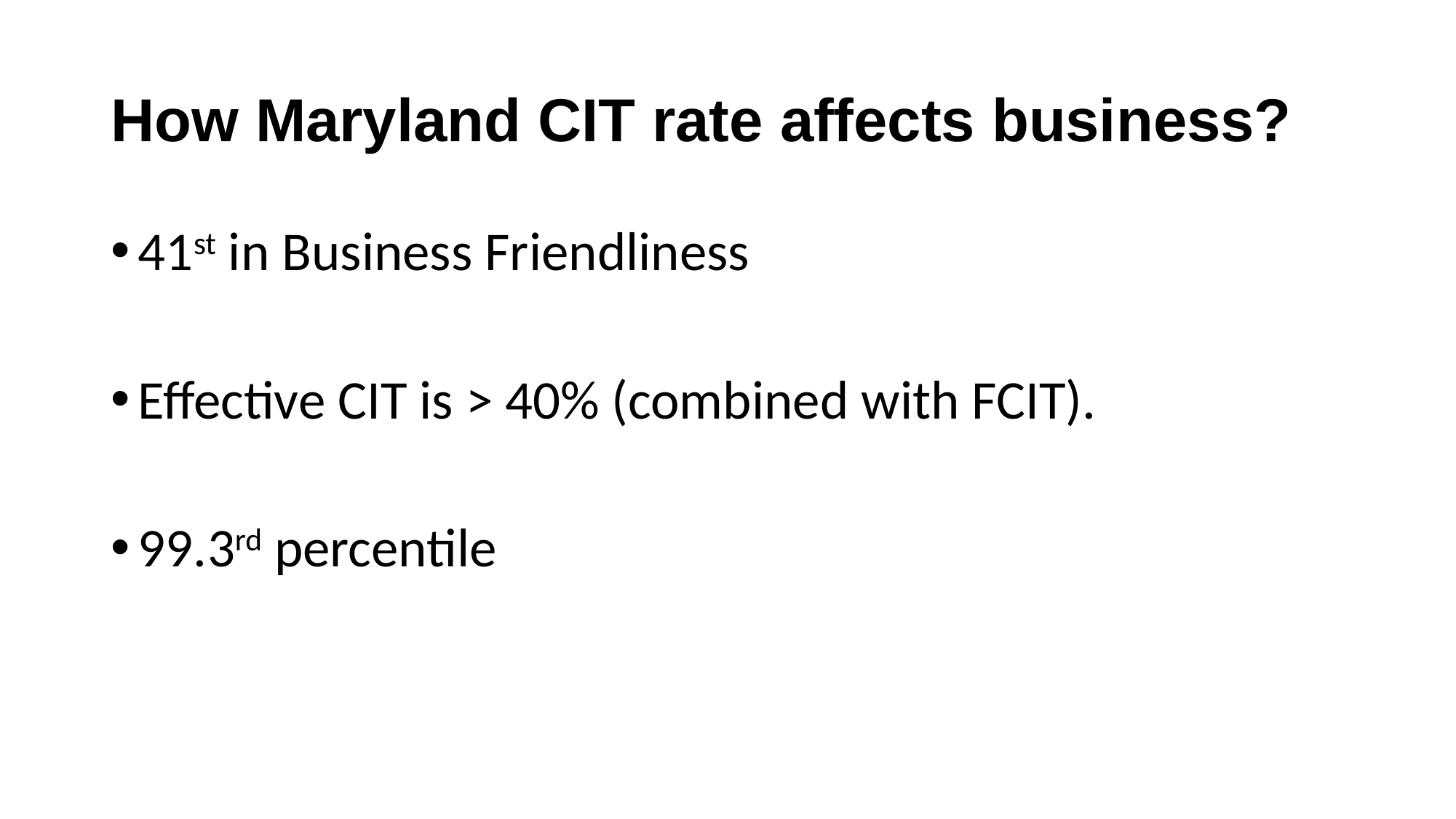

# How Maryland CIT rate affects business?
41st in Business Friendliness

Effective CIT is > 40% (combined with FCIT).

99.3rd percentile